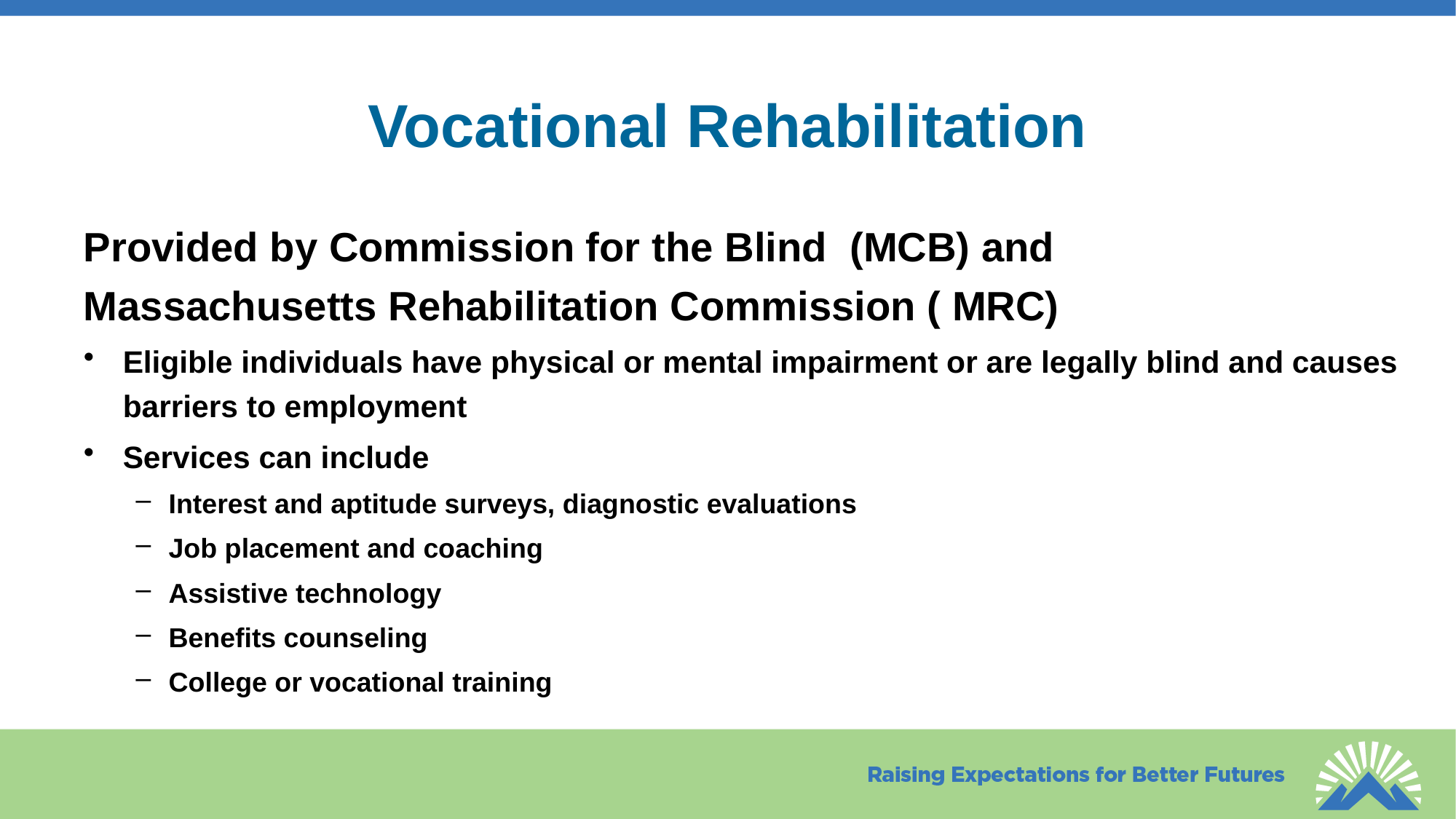

# Vocational Rehabilitation

Provided by Commission for the Blind  (MCB) and
Massachusetts Rehabilitation Commission ( MRC)
Eligible individuals have physical or mental impairment or are legally blind and causes barriers to employment
Services can include
Interest and aptitude surveys, diagnostic evaluations
Job placement and coaching
Assistive technology
Benefits counseling
College or vocational training